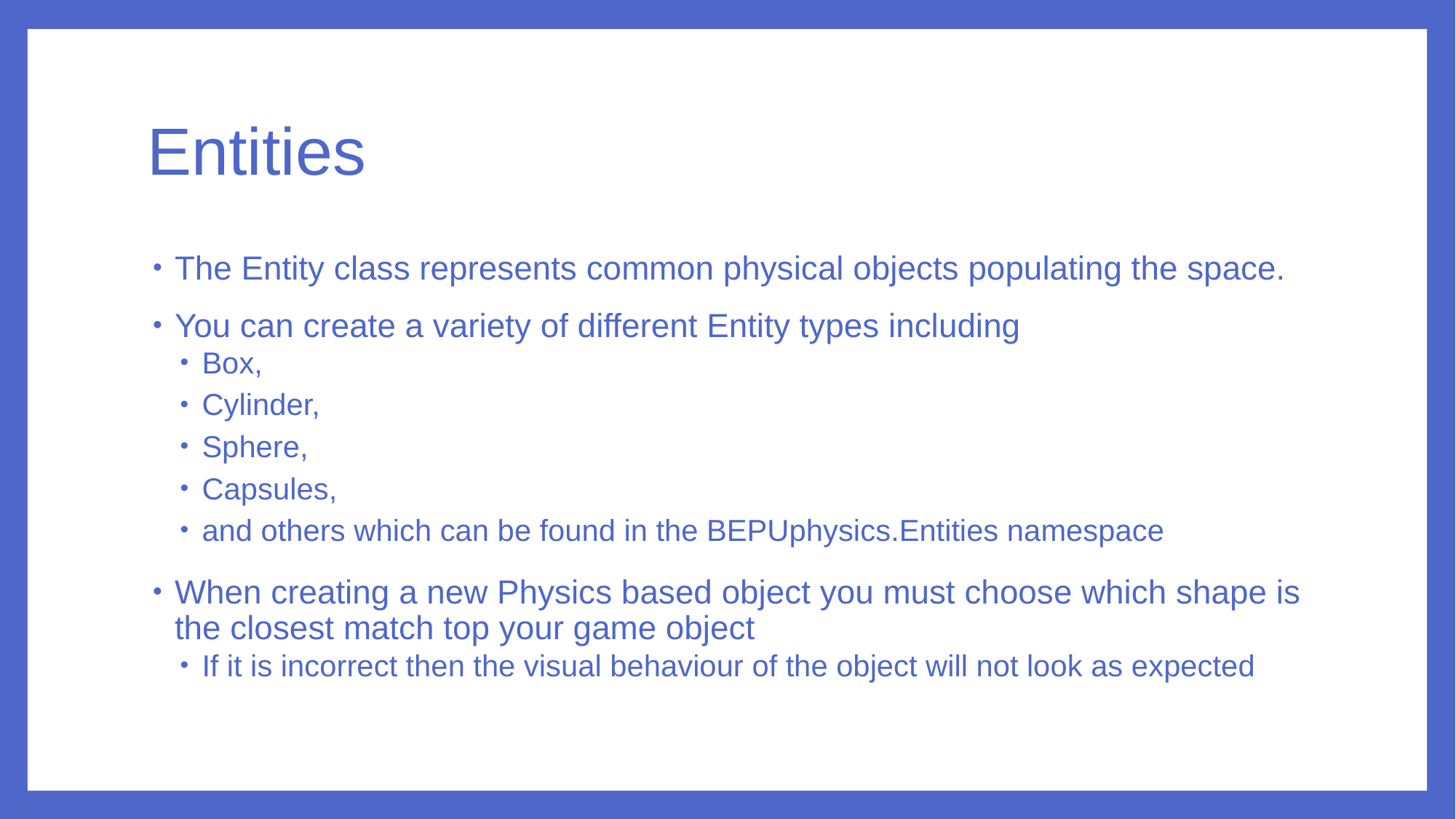

# Entities
The Entity class represents common physical objects populating the space.
You can create a variety of different Entity types including
Box,
Cylinder,
Sphere,
Capsules,
and others which can be found in the BEPUphysics.Entities namespace
When creating a new Physics based object you must choose which shape is the closest match top your game object
If it is incorrect then the visual behaviour of the object will not look as expected